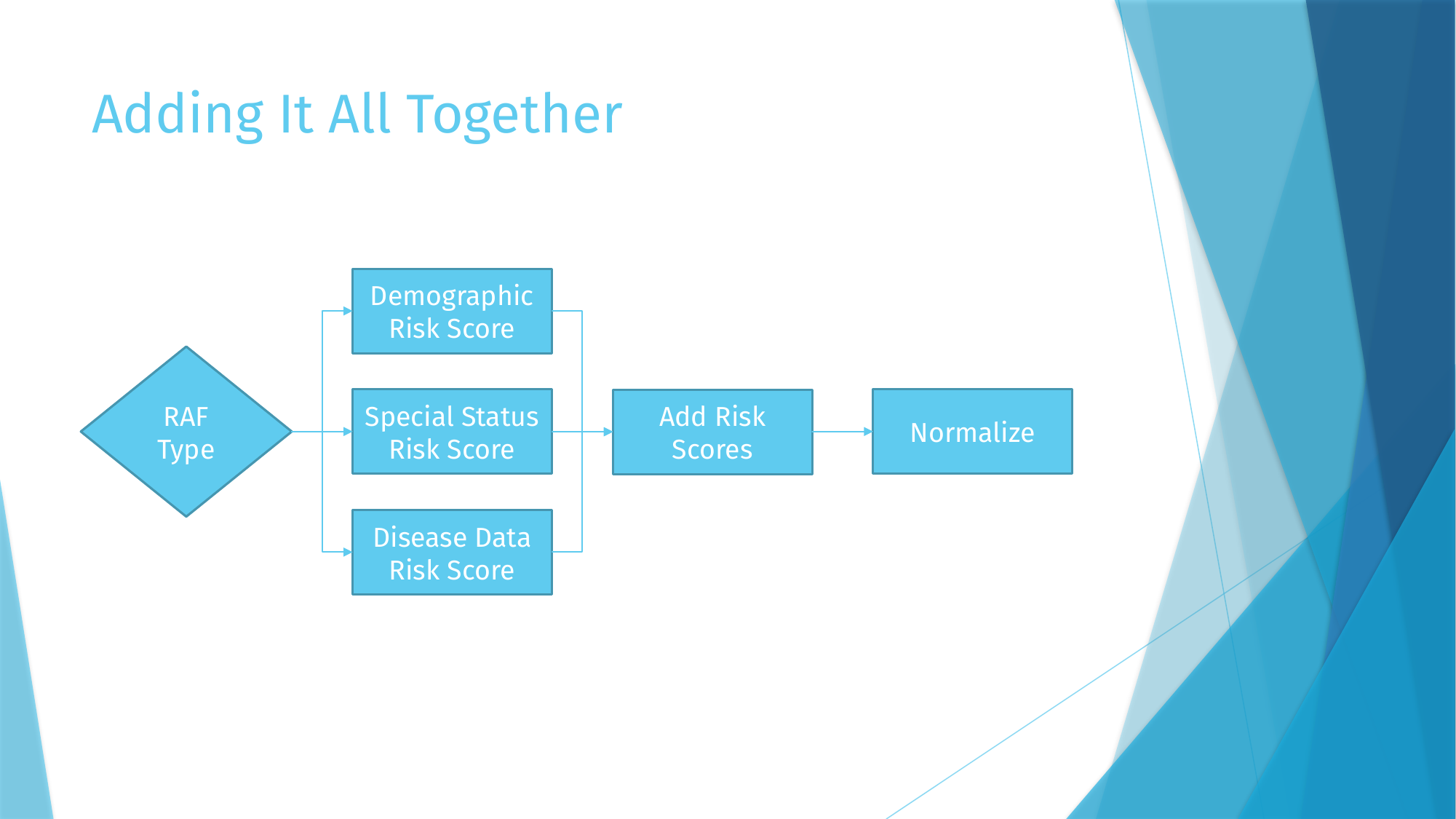

# Adding It All Together
Demographic Risk Score
RAF Type
Special Status Risk Score
Normalize
Add Risk Scores
Disease Data Risk Score